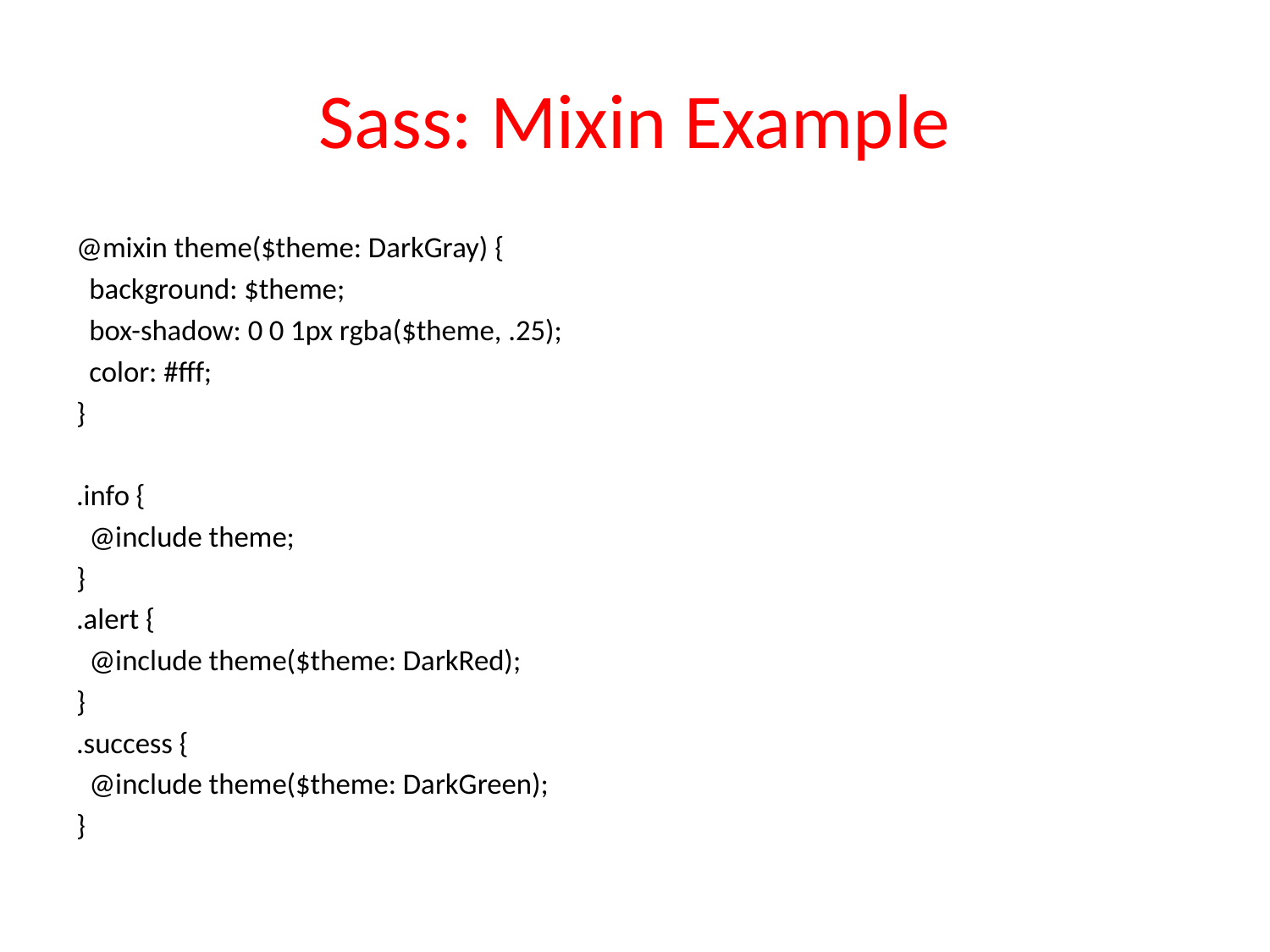

# Sass: Mixin Example
@mixin theme($theme: DarkGray) {
  background: $theme;
  box-shadow: 0 0 1px rgba($theme, .25);
  color: #fff;
}

.info {
  @include theme;
}
.alert {
  @include theme($theme: DarkRed);
}
.success {
  @include theme($theme: DarkGreen);
}